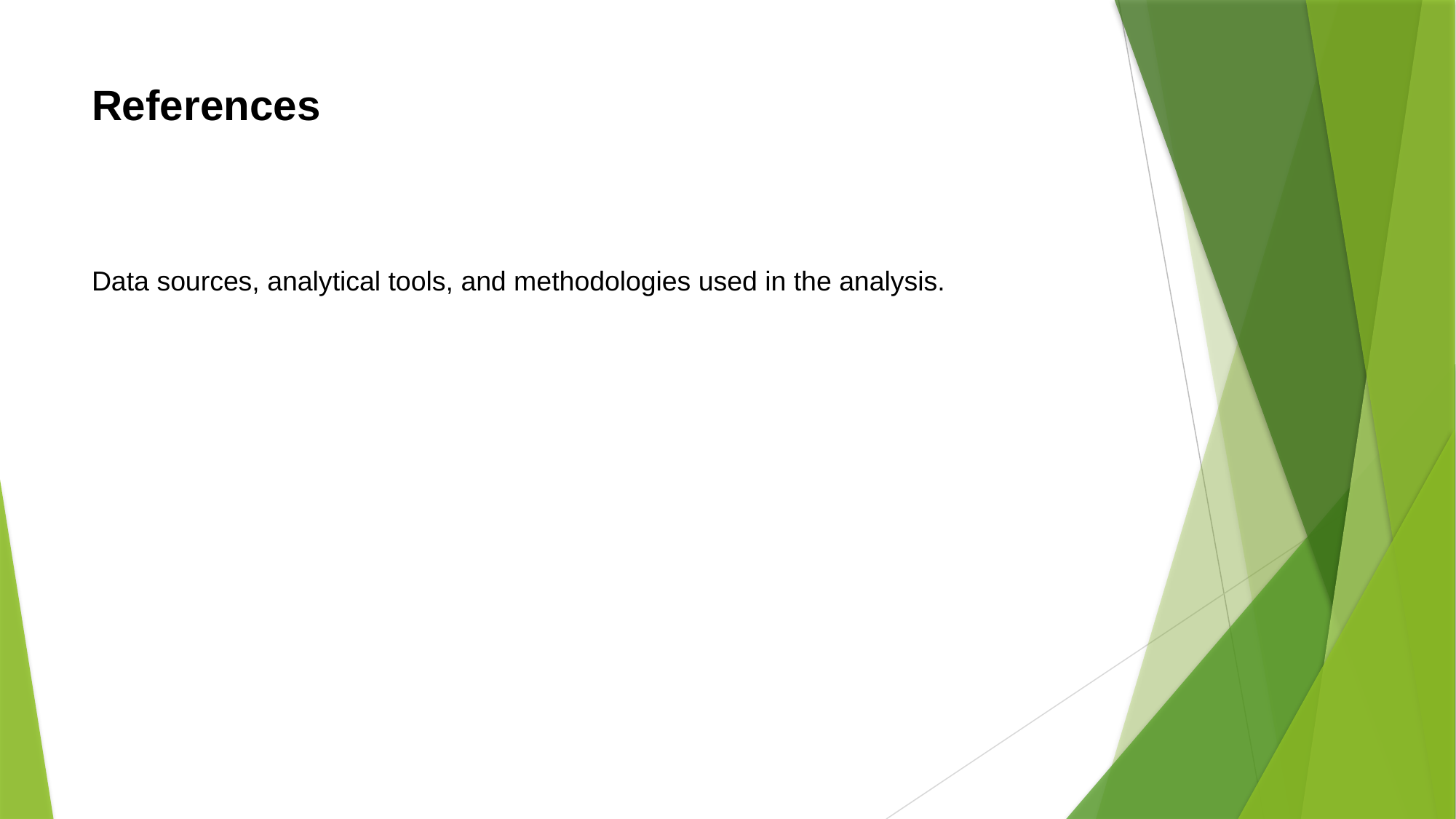

# References
Data sources, analytical tools, and methodologies used in the analysis.